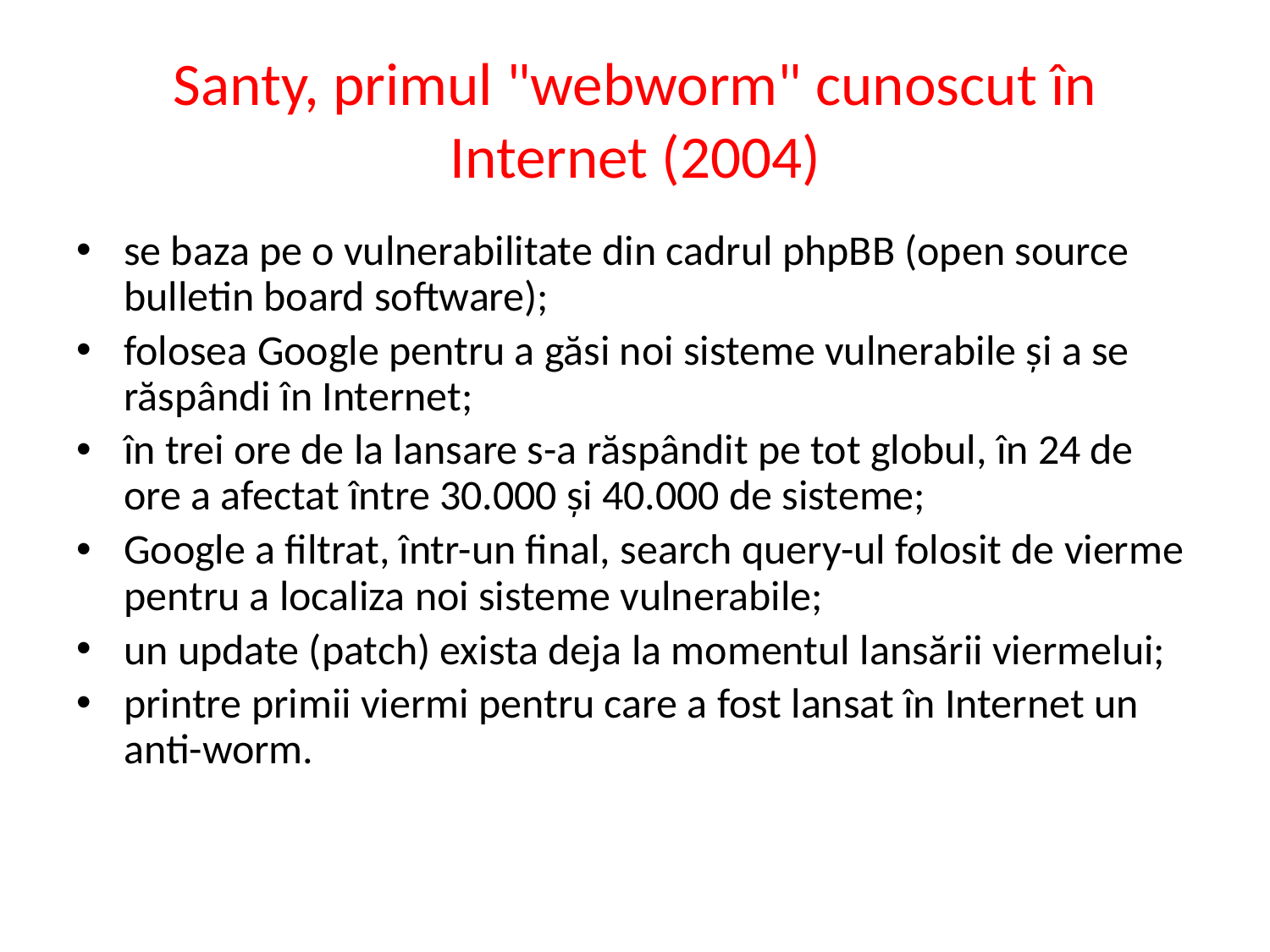

# Santy, primul "webworm" cunoscut în Internet (2004)
se baza pe o vulnerabilitate din cadrul phpBB (open source bulletin board software);
folosea Google pentru a găsi noi sisteme vulnerabile și a se răspândi în Internet;
în trei ore de la lansare s-a răspândit pe tot globul, în 24 de ore a afectat între 30.000 și 40.000 de sisteme;
Google a filtrat, într-un final, search query-ul folosit de vierme pentru a localiza noi sisteme vulnerabile;
un update (patch) exista deja la momentul lansării viermelui;
printre primii viermi pentru care a fost lansat în Internet un anti-worm.